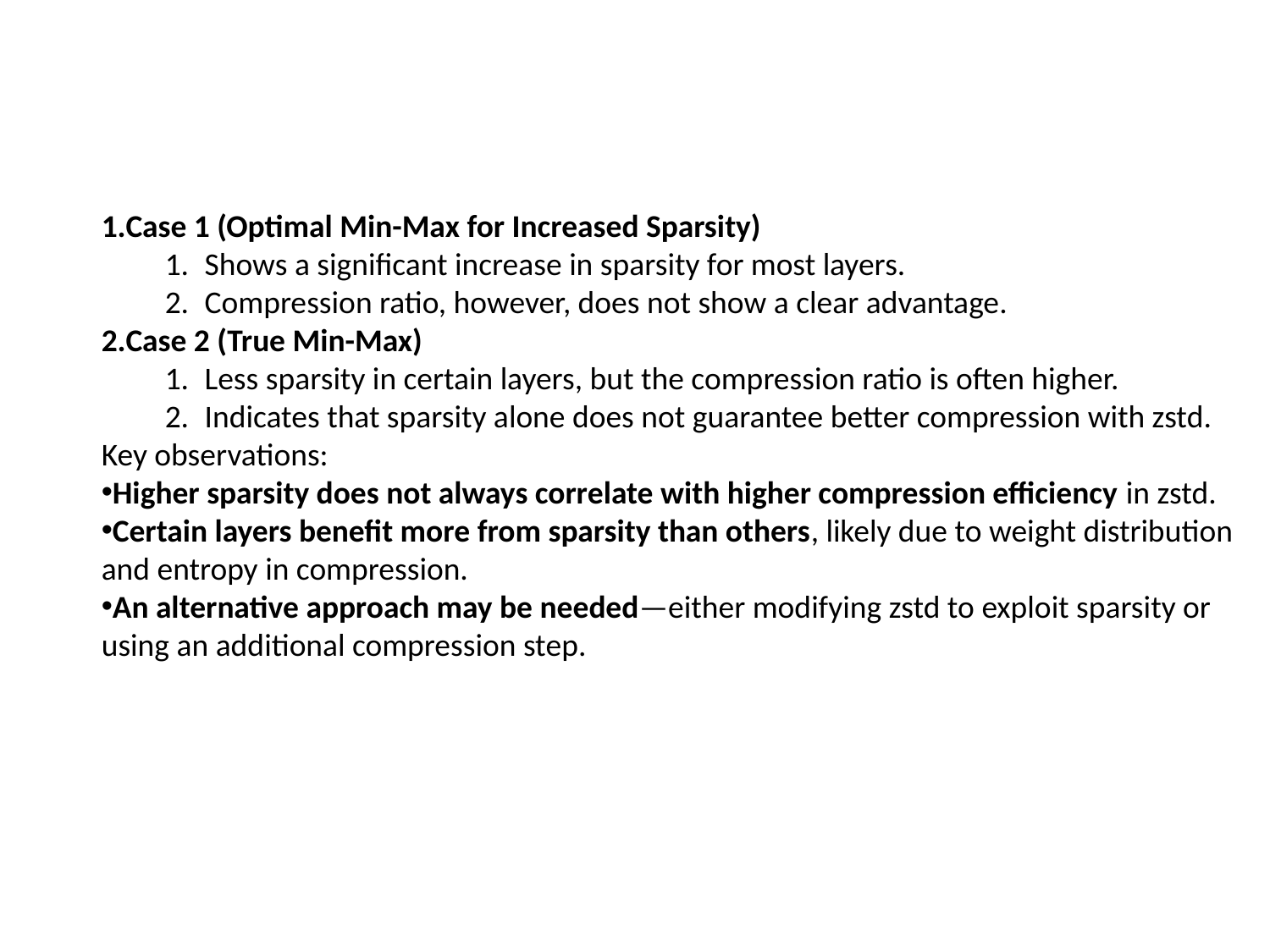

Case 1 (Optimal Min-Max for Increased Sparsity)
Shows a significant increase in sparsity for most layers.
Compression ratio, however, does not show a clear advantage.
Case 2 (True Min-Max)
Less sparsity in certain layers, but the compression ratio is often higher.
Indicates that sparsity alone does not guarantee better compression with zstd.
Key observations:
Higher sparsity does not always correlate with higher compression efficiency in zstd.
Certain layers benefit more from sparsity than others, likely due to weight distribution and entropy in compression.
An alternative approach may be needed—either modifying zstd to exploit sparsity or using an additional compression step.